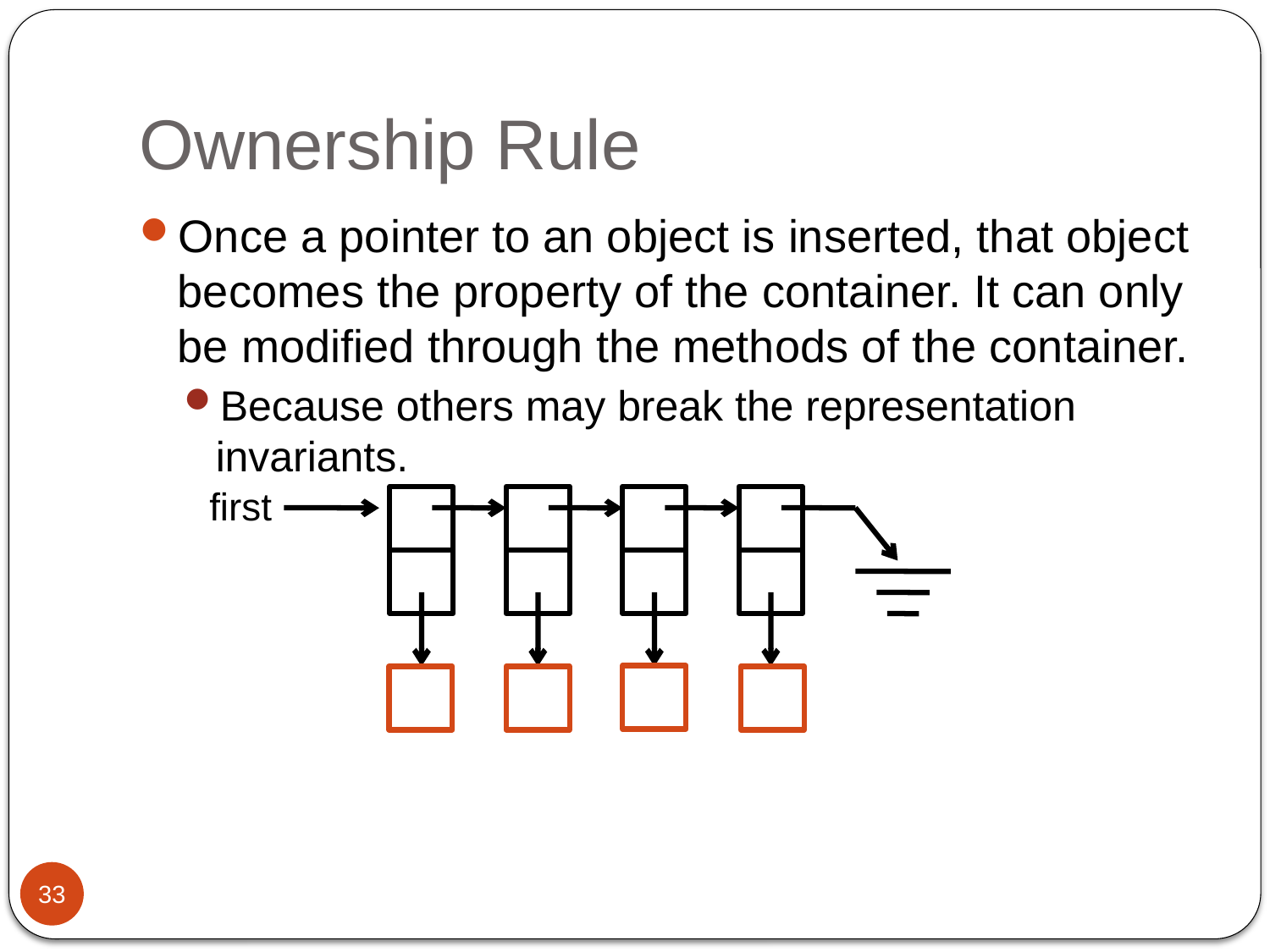

# Ownership Rule
Once a pointer to an object is inserted, that object becomes the property of the container. It can only be modified through the methods of the container.
Because others may break the representation invariants.

first

33